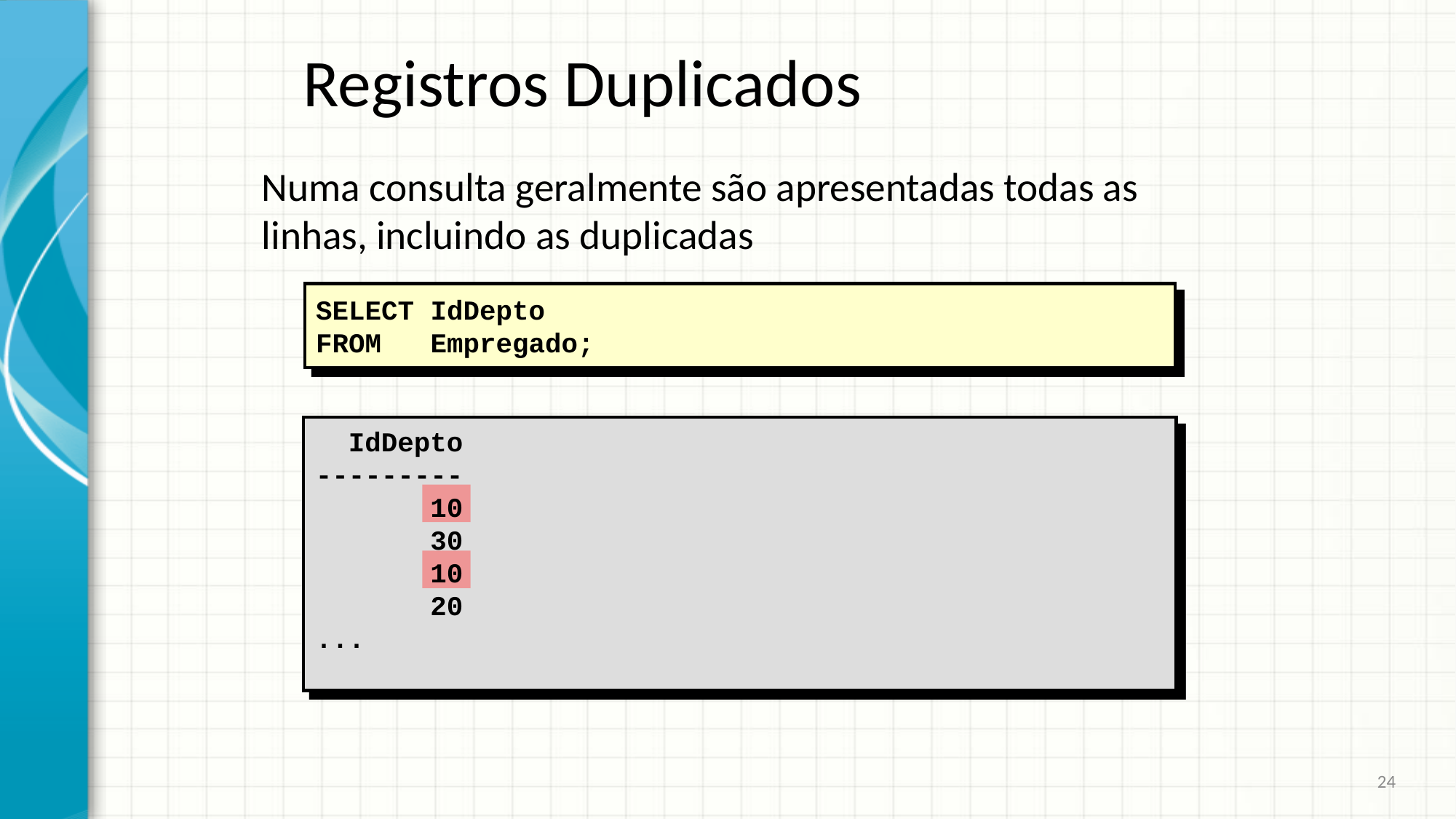

# Registros Duplicados
Numa consulta geralmente são apresentadas todas as linhas, incluindo as duplicadas
SELECT IdDepto
FROM   Empregado;

  IdDepto
---------
       10
       30
       10
       20
...

24